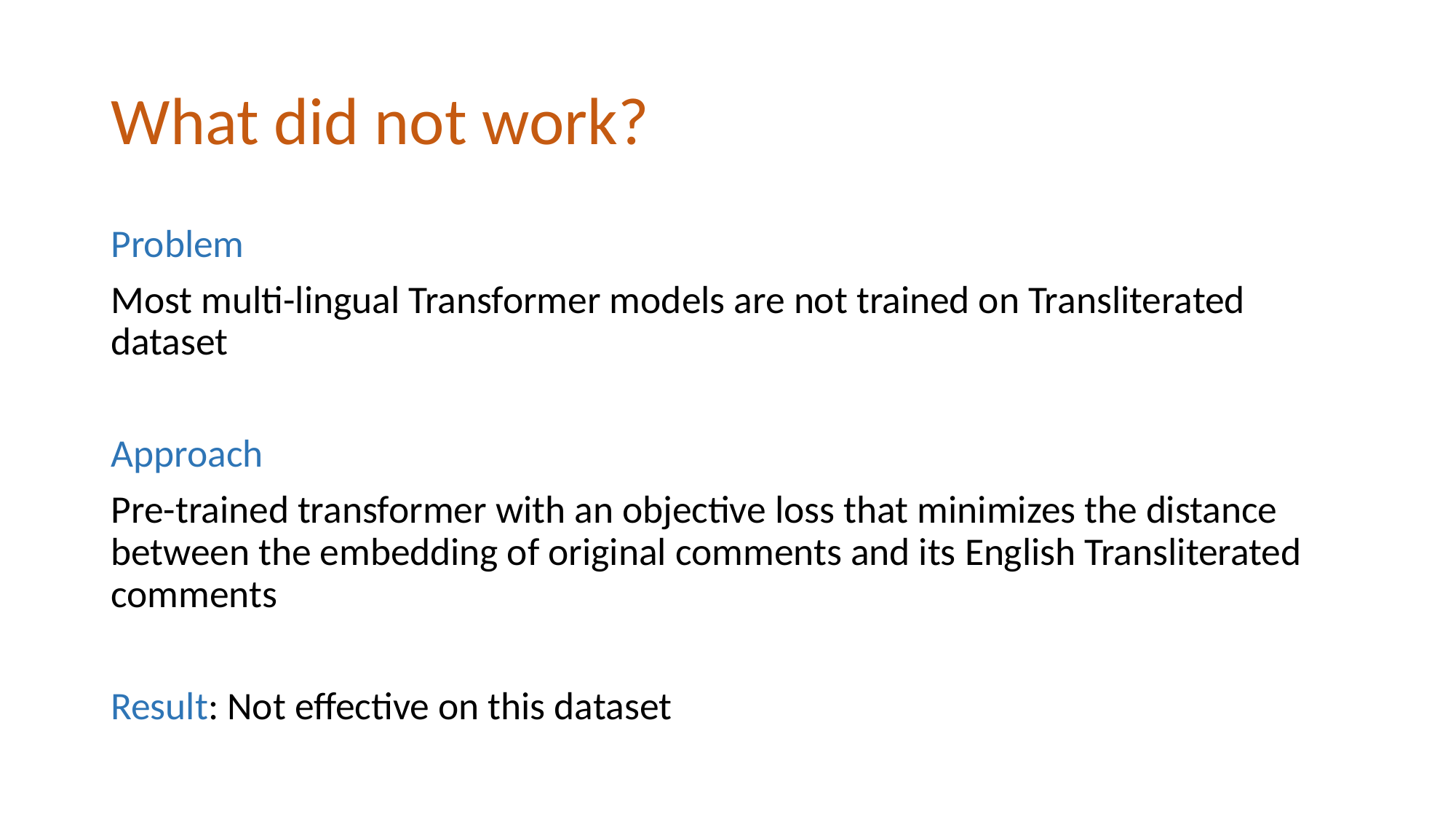

# What did not work?
Problem
Most multi-lingual Transformer models are not trained on Transliterated dataset

Approach
Pre-trained transformer with an objective loss that minimizes the distance between the embedding of original comments and its English Transliterated comments

Result: Not effective on this dataset